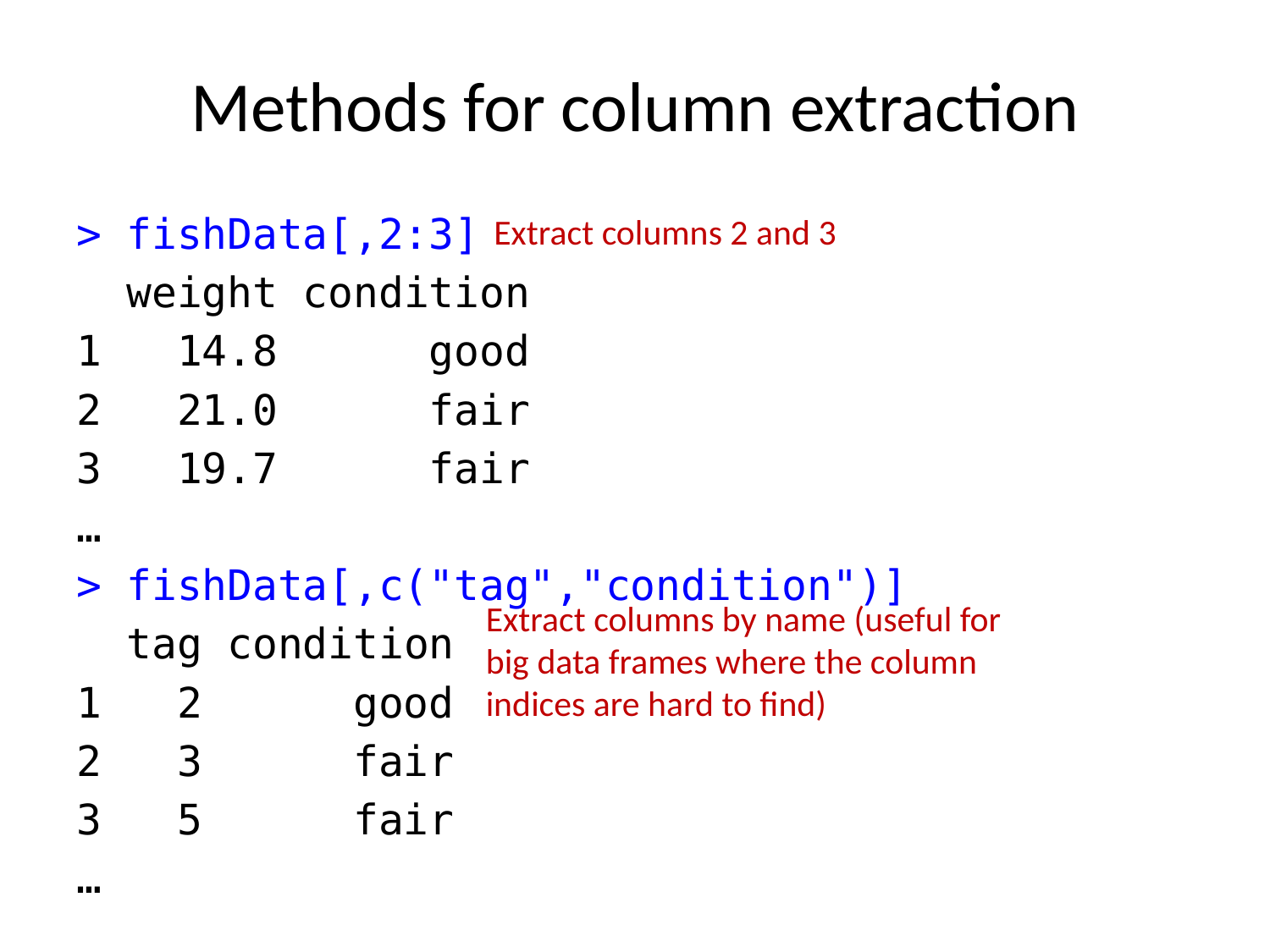

# Methods for column extraction
> fishData[,2:3]
  weight condition
1   14.8      good
2   21.0      fair
3   19.7      fair
…
> fishData[,c("tag","condition")]
  tag condition
1   2      good
2   3      fair
3   5      fair
…
Extract columns 2 and 3
Extract columns by name (useful for big data frames where the column indices are hard to find)